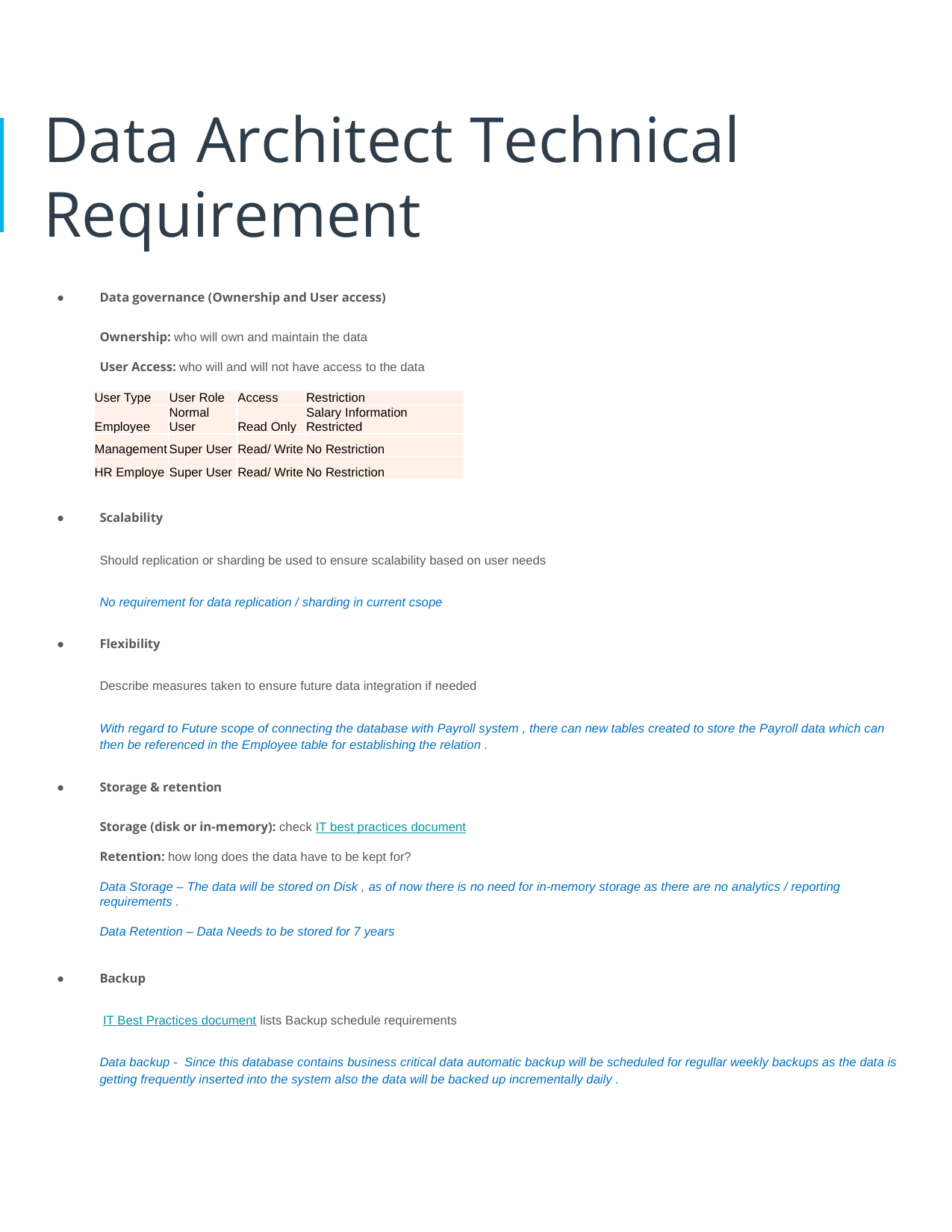

# Data Architect Technical Requirement
Data governance (Ownership and User access)
Ownership: who will own and maintain the data

User Access: who will and will not have access to the data

Scalability
Should replication or sharding be used to ensure scalability based on user needs
No requirement for data replication / sharding in current csope
Flexibility
Describe measures taken to ensure future data integration if needed
With regard to Future scope of connecting the database with Payroll system , there can new tables created to store the Payroll data which can then be referenced in the Employee table for establishing the relation .
Storage & retention
Storage (disk or in-memory): check IT best practices document

Retention: how long does the data have to be kept for?

Data Storage – The data will be stored on Disk , as of now there is no need for in-memory storage as there are no analytics / reporting requirements .

Data Retention – Data Needs to be stored for 7 years

Backup
 IT Best Practices document lists Backup schedule requirements
Data backup -  Since this database contains business critical data automatic backup will be scheduled for regullar weekly backups as the data is getting frequently inserted into the system also the data will be backed up incrementally daily .

| User Type | User Role | Access | Restriction |
| --- | --- | --- | --- |
| Employee | Normal User | Read Only | Salary Information Restricted |
| Management | Super User | Read/ Write | No Restriction |
| HR Employe | Super User | Read/ Write | No Restriction |